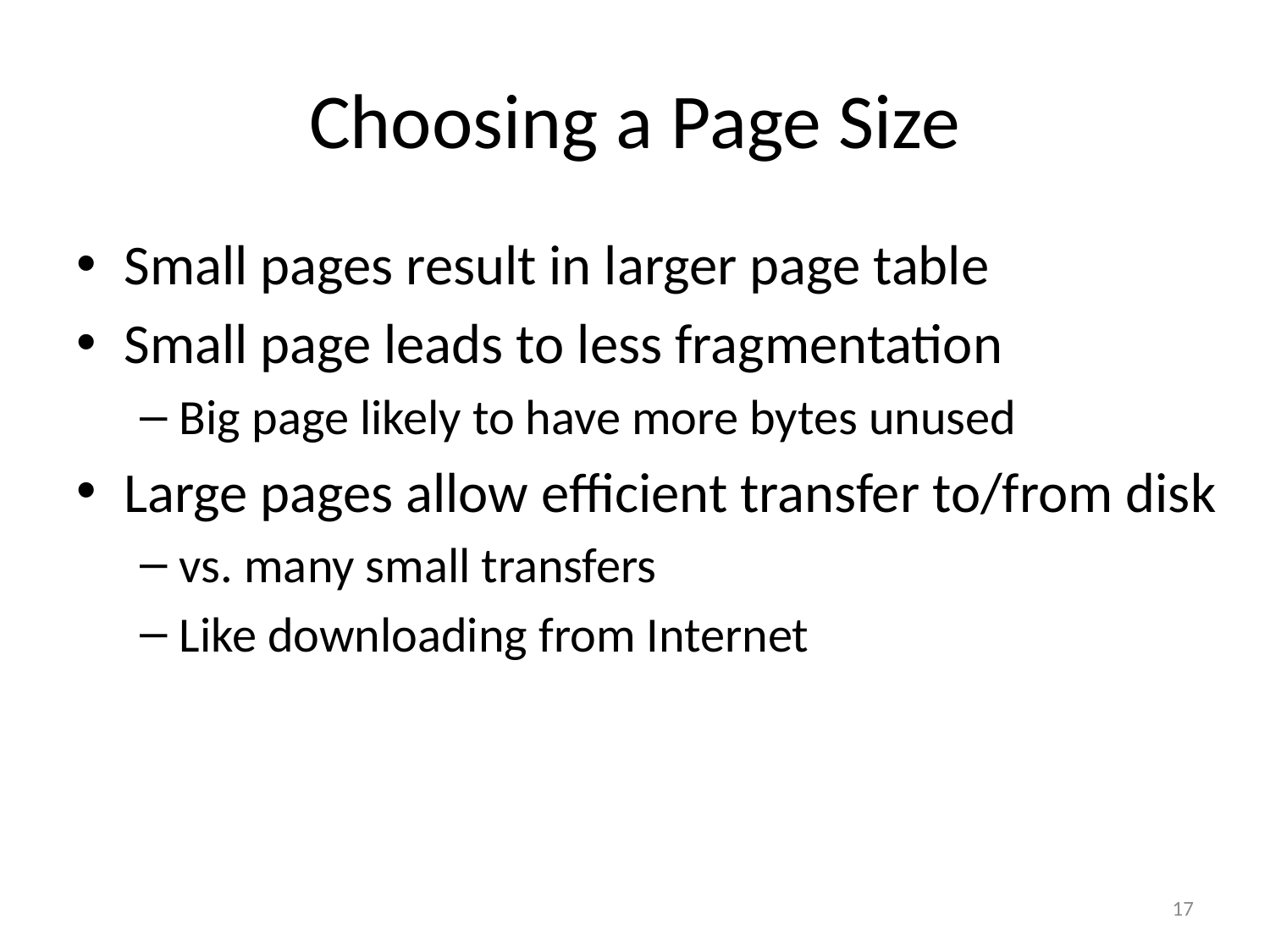

# Choosing a Page Size
Small pages result in larger page table
Small page leads to less fragmentation
Big page likely to have more bytes unused
Large pages allow efficient transfer to/from disk
vs. many small transfers
Like downloading from Internet
17